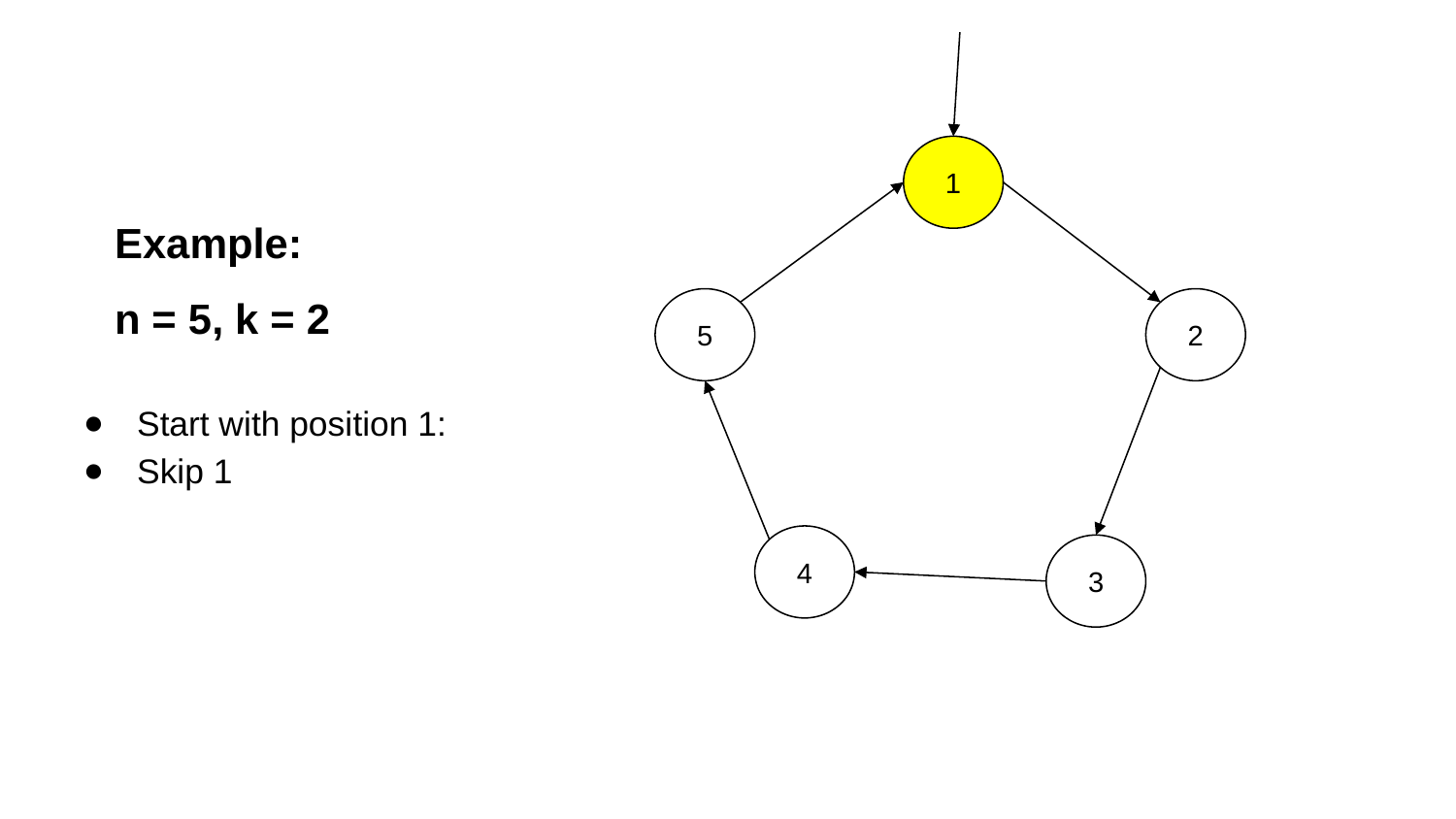

1
# Example:

n = 5, k = 2
5
2
Start with position 1:
Skip 1
4
3